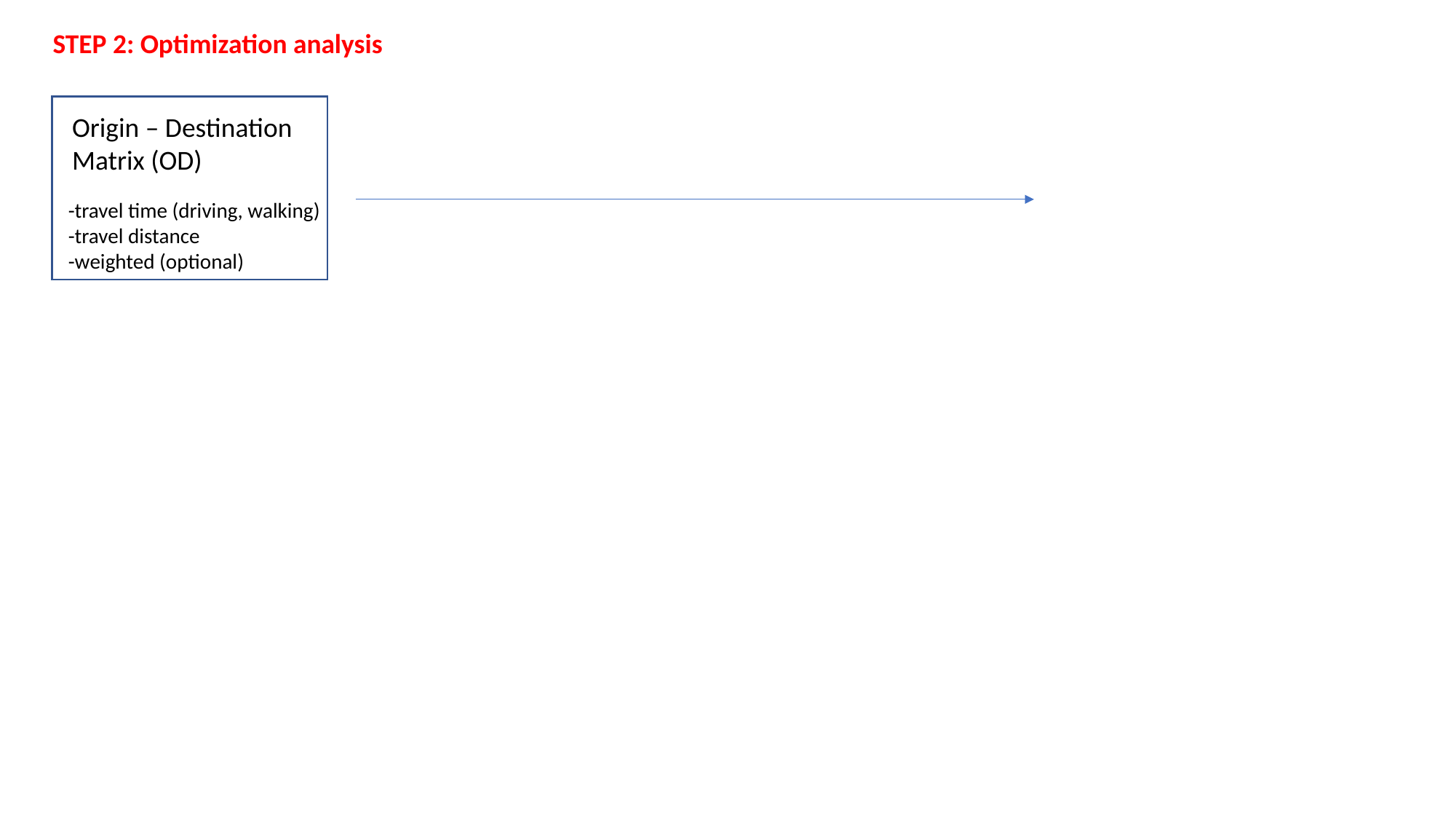

STEP 2: Optimization analysis

Origin – Destination Matrix (OD)
-travel time (driving, walking)
-travel distance
-weighted (optional)